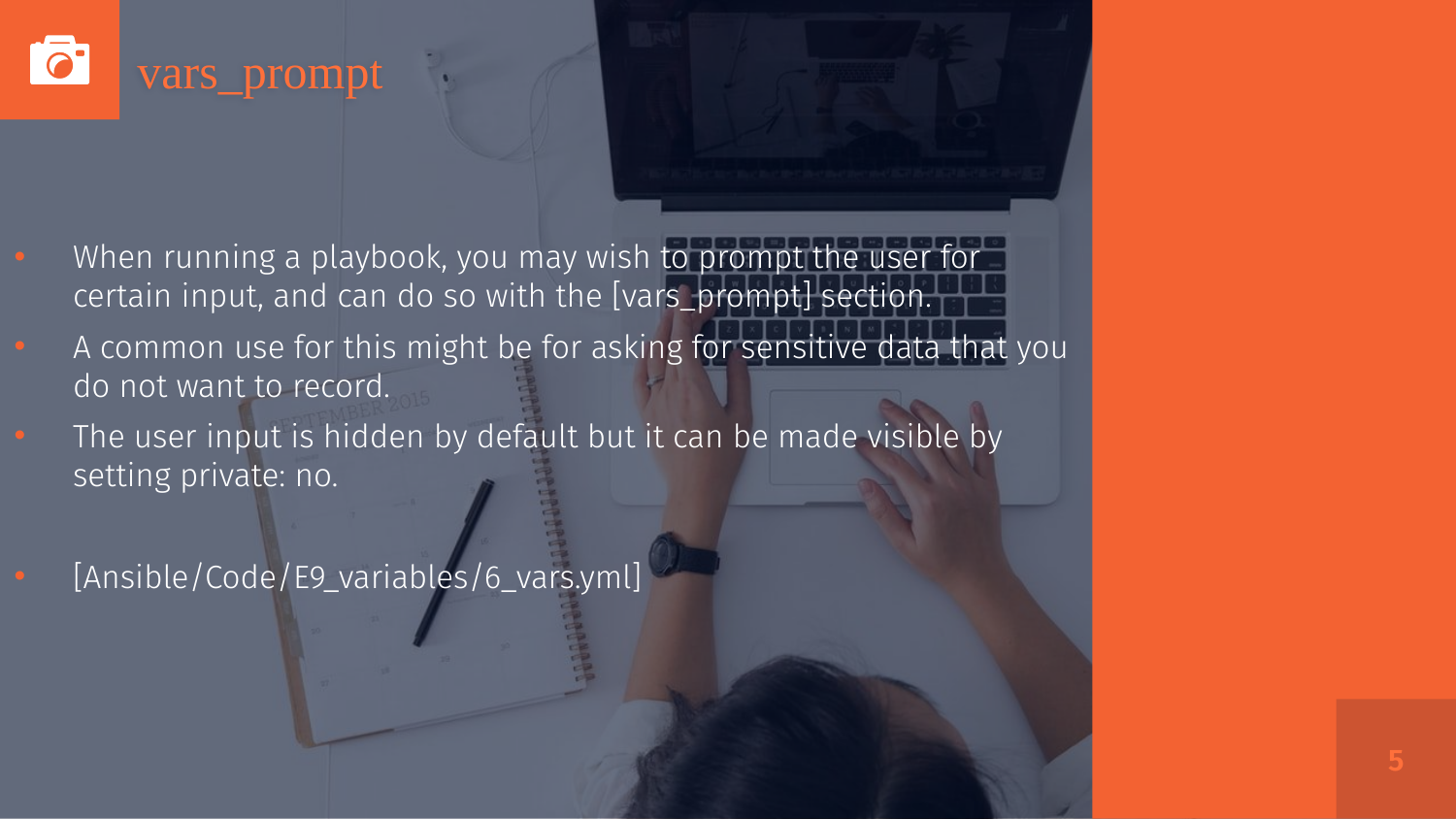

# vars_prompt

When running a playbook, you may wish to prompt the user for certain input, and can do so with the [vars_prompt] section.
A common use for this might be for asking for sensitive data that you do not want to record.
The user input is hidden by default but it can be made visible by setting private: no.

[Ansible/Code/E9_variables/6_vars.yml]

5